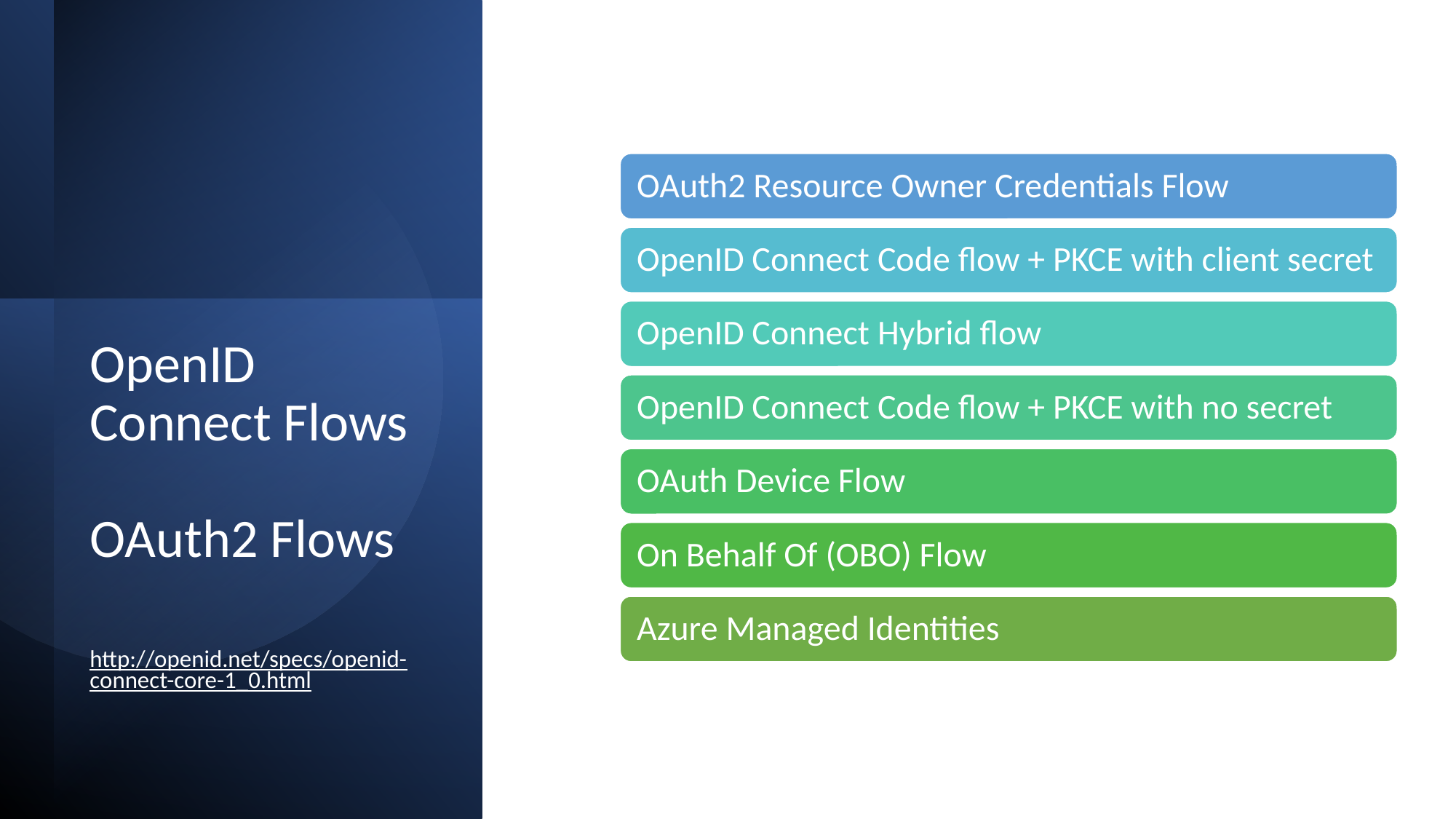

OAuth2 Resource Owner Credentials Flow
OpenID Connect Code flow + PKCE with client secret
OpenID Connect Hybrid flow
OpenID Connect Code flow + PKCE with no secret
OAuth Device Flow
On Behalf Of (OBO) Flow
Azure Managed Identities

# OpenID Connect Flows OAuth2 Flows http://openid.net/specs/openid-connect-core-1_0.html